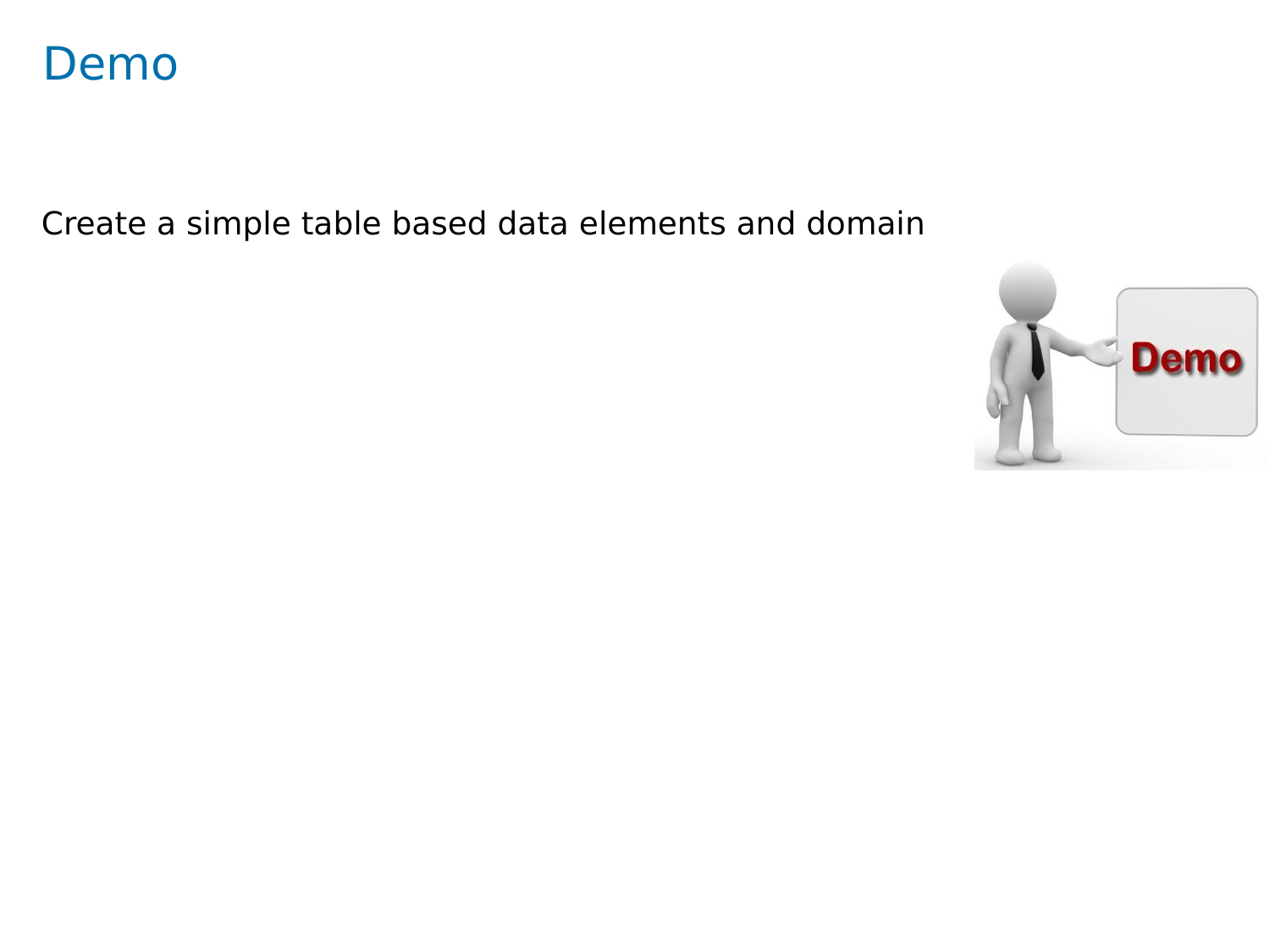

# Demo
Create a simple table based data elements and domain